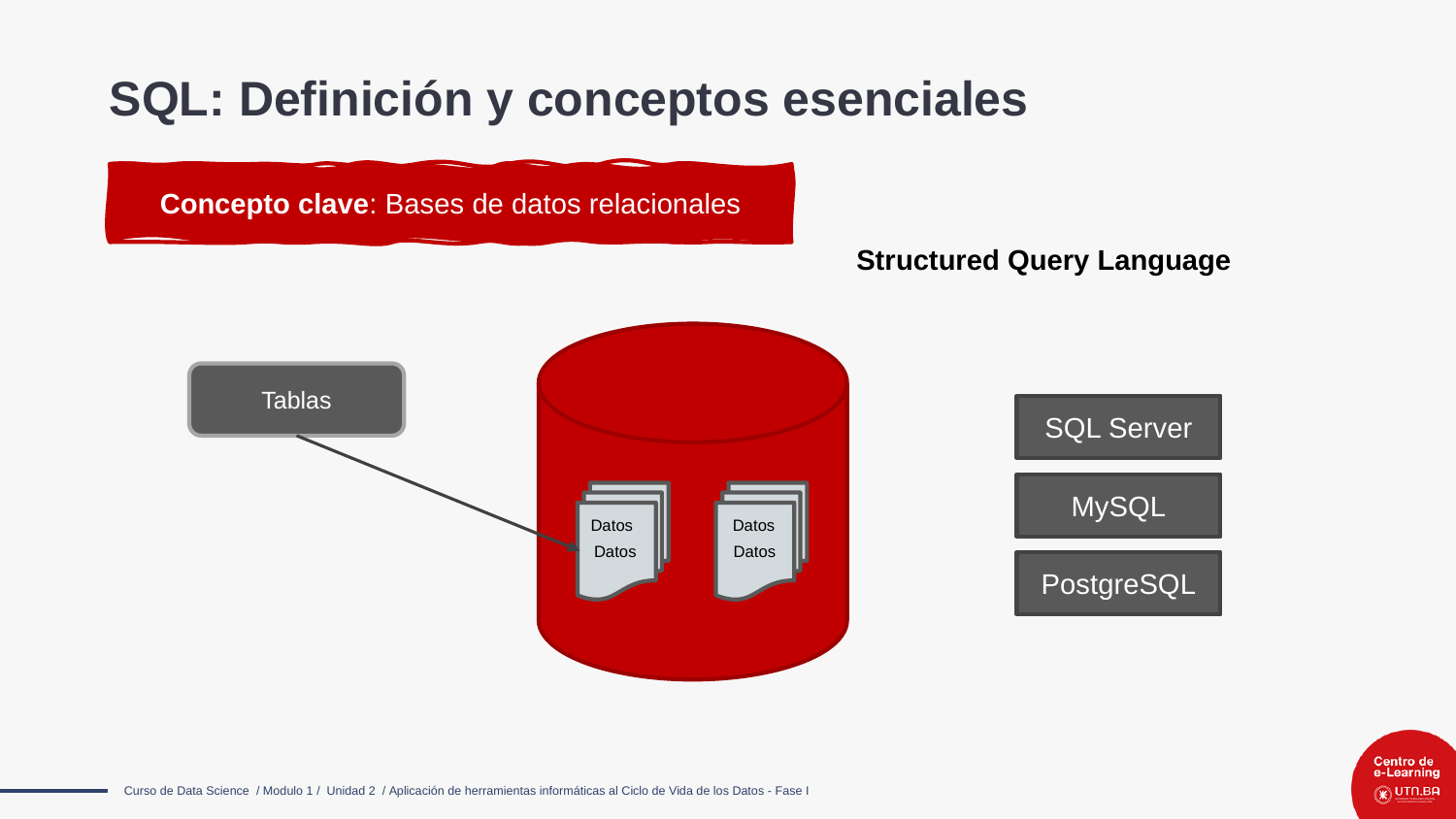

SQL: Definición y conceptos esenciales
Concepto clave: Bases de datos relacionales
Structured Query Language

Tablas
SQL Server
MySQL

Datos
Datos
Datos
Datos
PostgreSQL
Curso de Data Science  / Modulo 1 /  Unidad 2  / Aplicación de herramientas informáticas al Ciclo de Vida de los Datos - Fase I